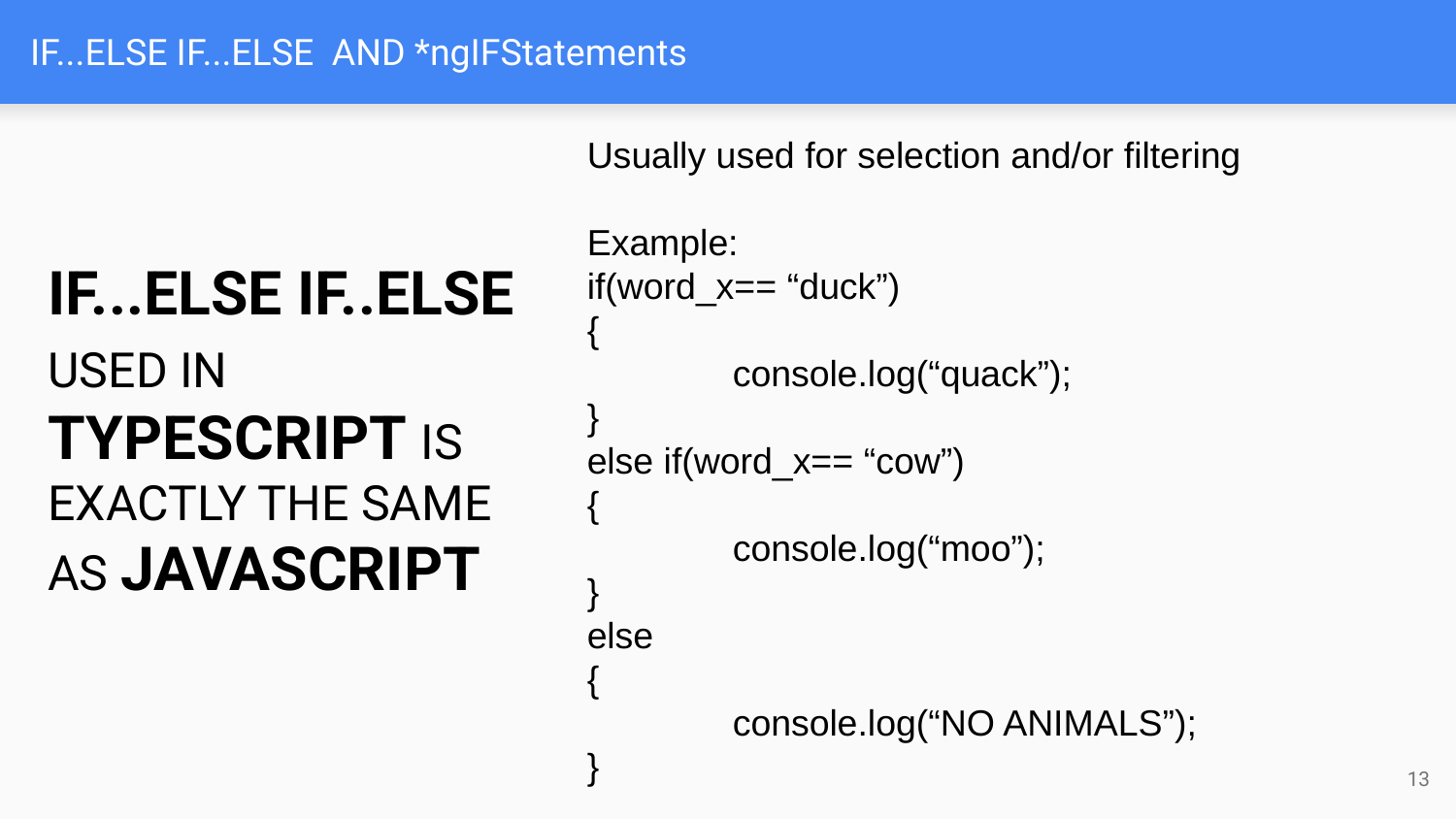

# IF...ELSE IF...ELSE  AND *ngIFStatements
Usually used for selection and/or filtering

Example:
if(word_x== “duck”)
{
	console.log(“quack”);
}
else if(word_x== “cow”)
{
	console.log(“moo”);
}
else
{
	console.log(“NO ANIMALS”);
}

IF...ELSE IF..ELSE USED IN TYPESCRIPT IS EXACTLY THE SAME AS JAVASCRIPT
13